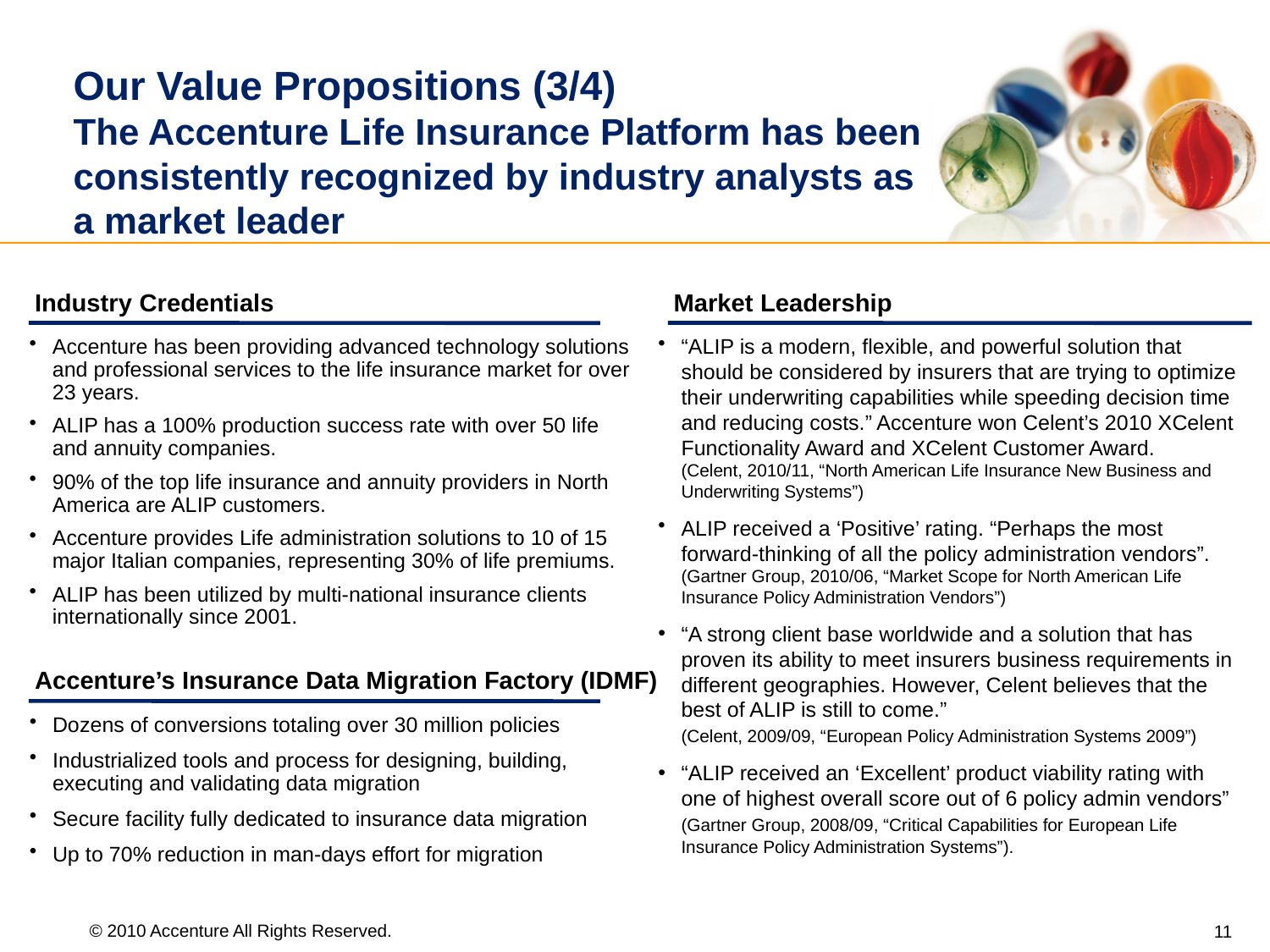

Our Value Propositions (3/4)
The Accenture Life Insurance Platform has been consistently recognized by industry analysts as a market leader
Proven Implementation
Industry Credentials
 Market Leadership
“ALIP is a modern, flexible, and powerful solution that should be considered by insurers that are trying to optimize their underwriting capabilities while speeding decision time and reducing costs.” Accenture won Celent’s 2010 XCelent Functionality Award and XCelent Customer Award.
	(Celent, 2010/11, “North American Life Insurance New Business and Underwriting Systems”)
ALIP received a ‘Positive’ rating. “Perhaps the most forward-thinking of all the policy administration vendors”.
	(Gartner Group, 2010/06, “Market Scope for North American Life Insurance Policy Administration Vendors”)
“A strong client base worldwide and a solution that has proven its ability to meet insurers business requirements in different geographies. However, Celent believes that the best of ALIP is still to come.”
	(Celent, 2009/09, “European Policy Administration Systems 2009”)
“ALIP received an ‘Excellent’ product viability rating with one of highest overall score out of 6 policy admin vendors”
	(Gartner Group, 2008/09, “Critical Capabilities for European Life Insurance Policy Administration Systems”).
Accenture has been providing advanced technology solutions and professional services to the life insurance market for over 23 years.
ALIP has a 100% production success rate with over 50 life and annuity companies.
90% of the top life insurance and annuity providers in North America are ALIP customers.
Accenture provides Life administration solutions to 10 of 15 major Italian companies, representing 30% of life premiums.
ALIP has been utilized by multi-national insurance clients internationally since 2001.
Accenture’s Insurance Data Migration Factory (IDMF)
Dozens of conversions totaling over 30 million policies
Industrialized tools and process for designing, building, executing and validating data migration
Secure facility fully dedicated to insurance data migration
Up to 70% reduction in man-days effort for migration
© 2010 Accenture All Rights Reserved.
11